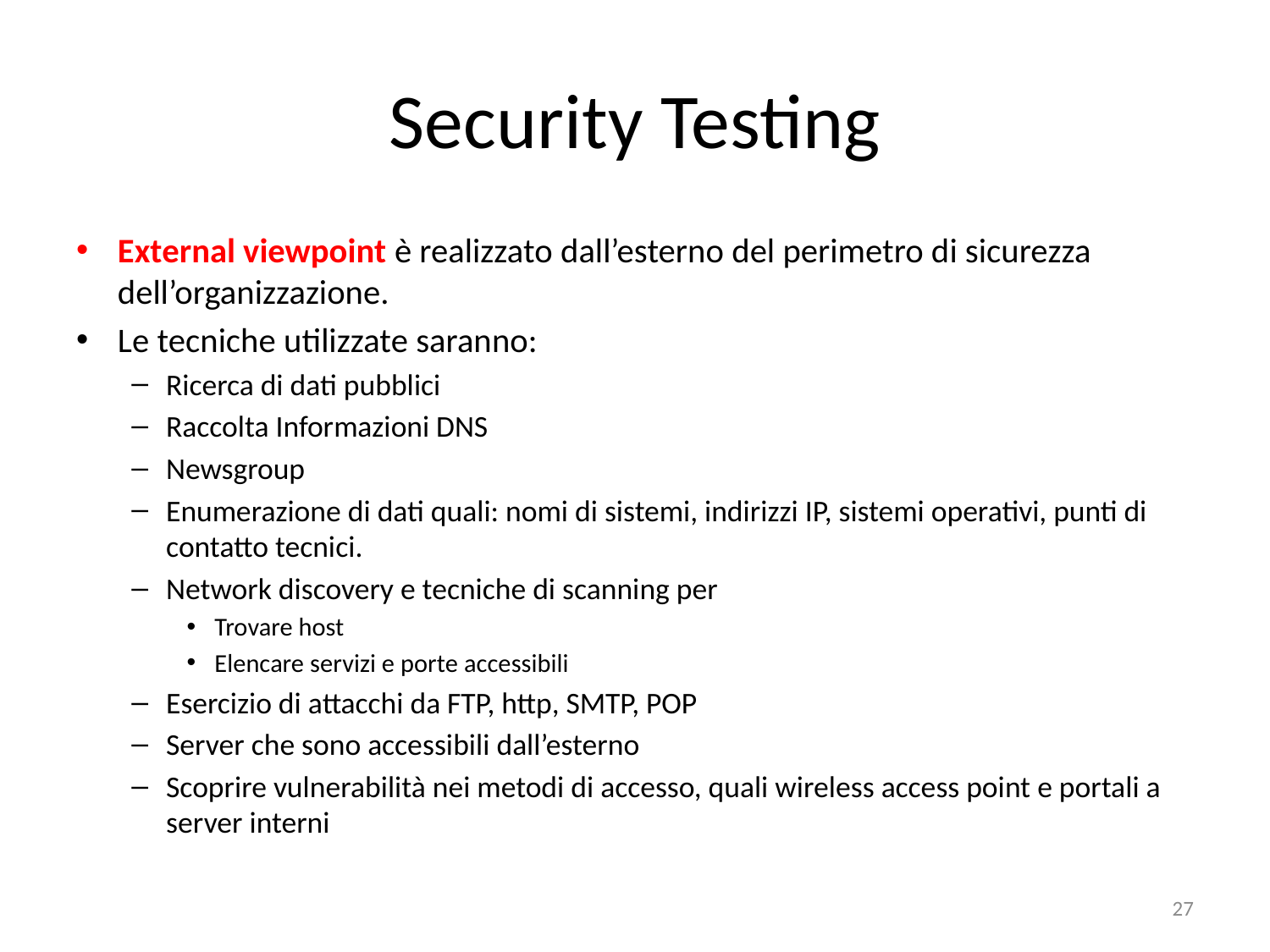

# Security Testing
External viewpoint è realizzato dall’esterno del perimetro di sicurezza dell’organizzazione.
Le tecniche utilizzate saranno:
Ricerca di dati pubblici
Raccolta Informazioni DNS
Newsgroup
Enumerazione di dati quali: nomi di sistemi, indirizzi IP, sistemi operativi, punti di contatto tecnici.
Network discovery e tecniche di scanning per
Trovare host
Elencare servizi e porte accessibili
Esercizio di attacchi da FTP, http, SMTP, POP
Server che sono accessibili dall’esterno
Scoprire vulnerabilità nei metodi di accesso, quali wireless access point e portali a server interni

27